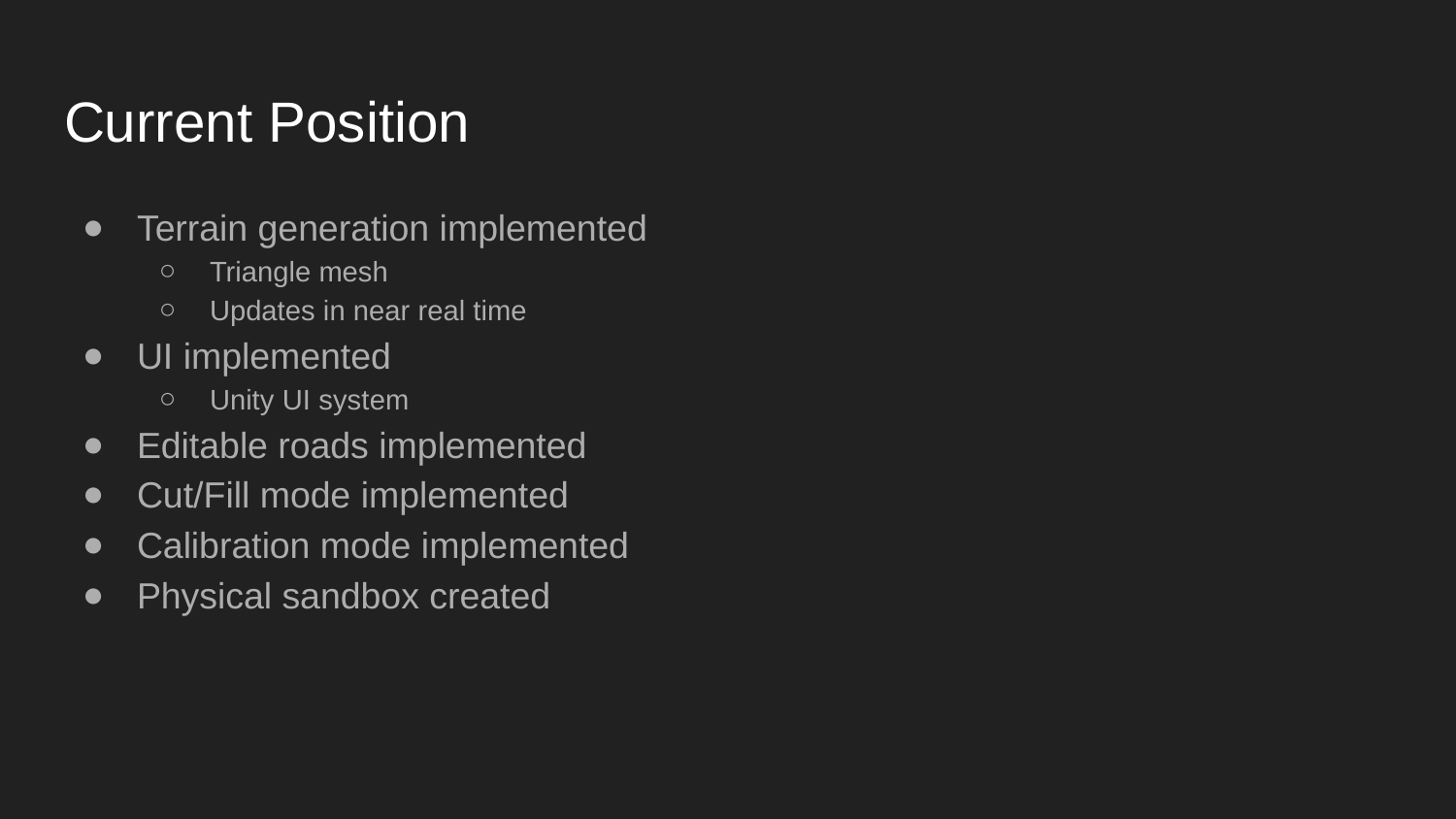

# Current Position
Terrain generation implemented
Triangle mesh
Updates in near real time
UI implemented
Unity UI system
Editable roads implemented
Cut/Fill mode implemented
Calibration mode implemented
Physical sandbox created